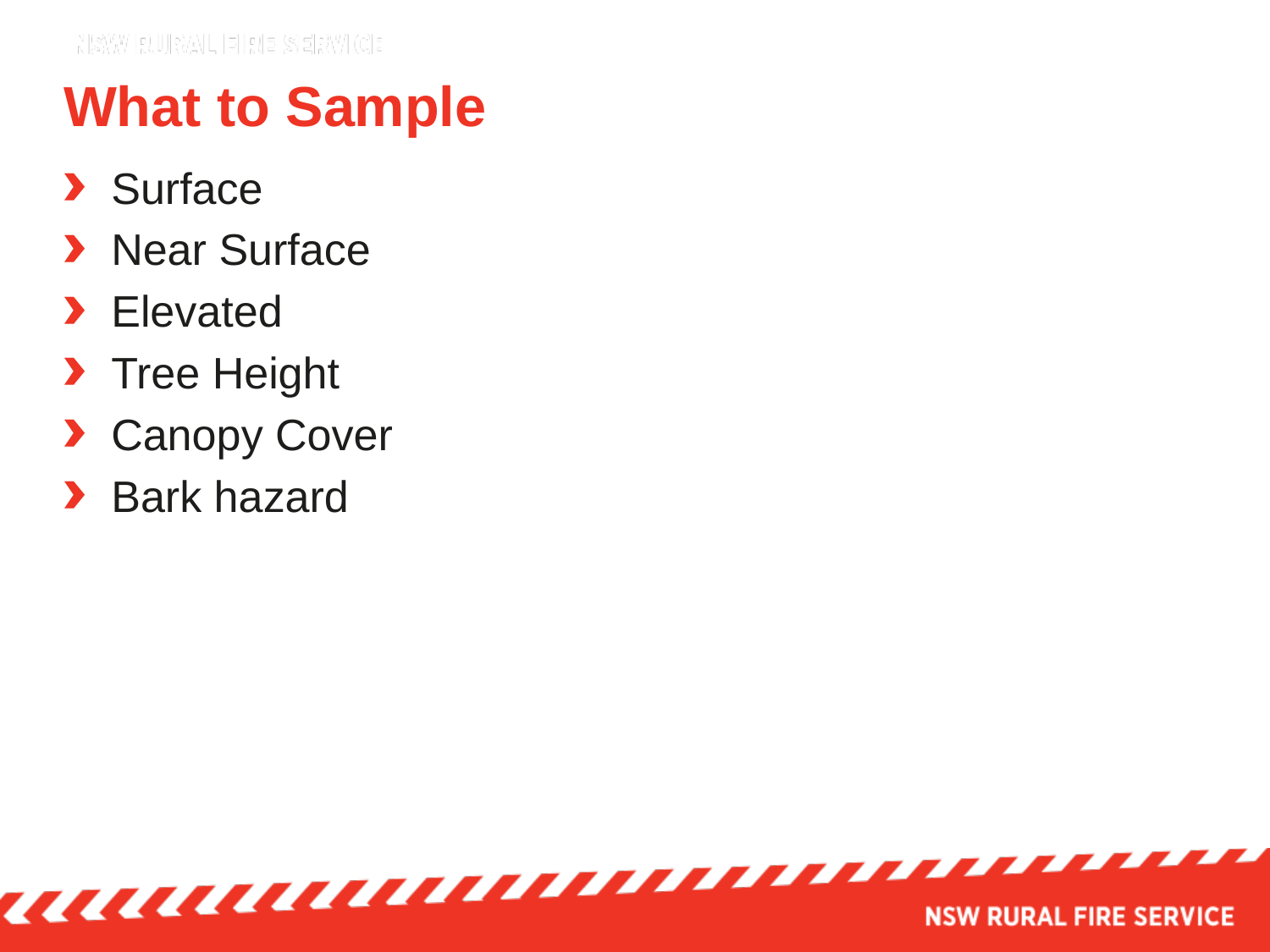

# What to Sample
Surface
Near Surface
Elevated
Tree Height
Canopy Cover
Bark hazard